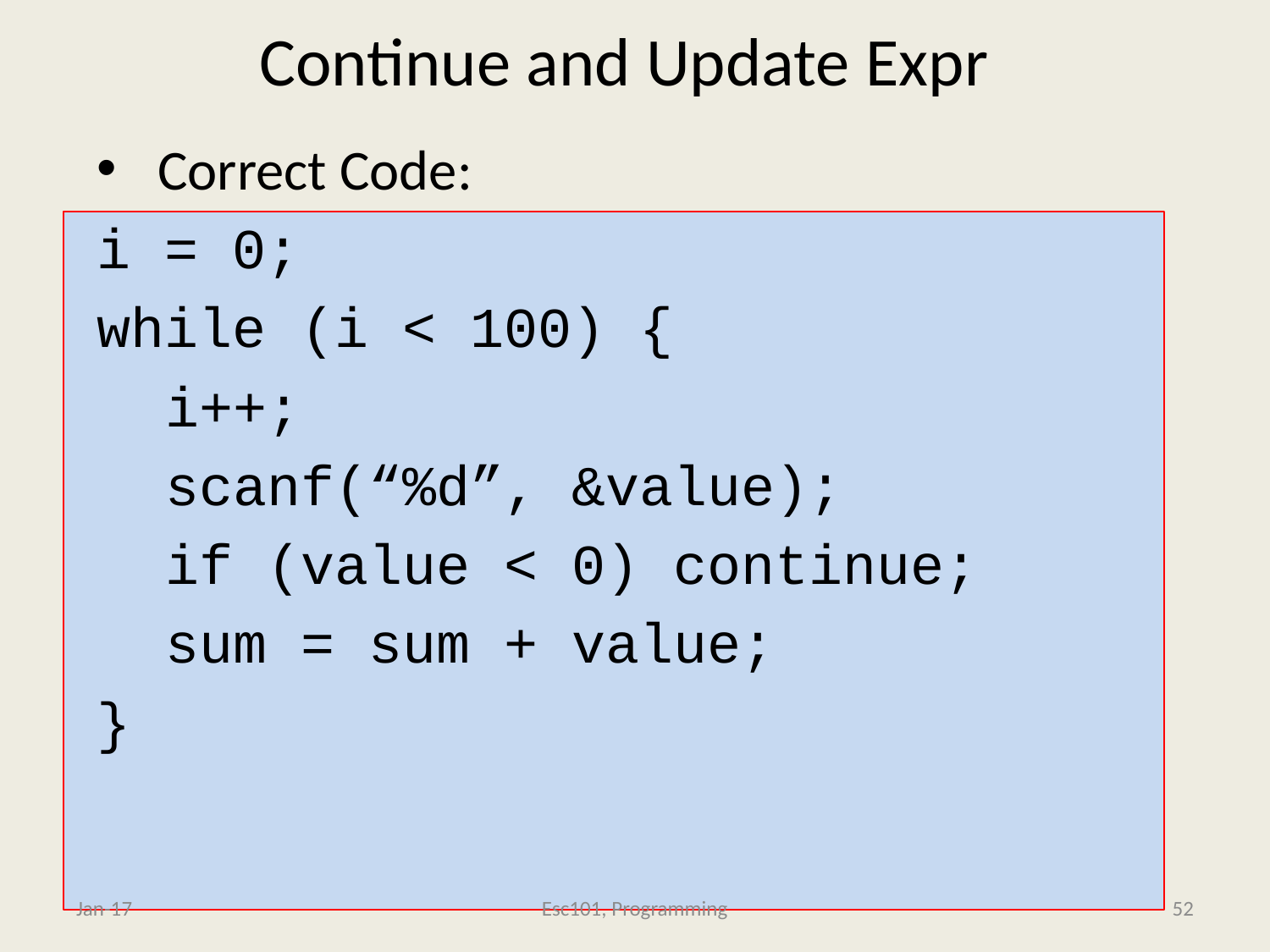

# Continue and Update Expr
 Correct Code:
i = 0;
while (i < 100) {
  i++;
  scanf(“%d”, &value);
  if (value < 0) continue;
  sum = sum + value;
}

Jan-17
52
Esc101, Programming